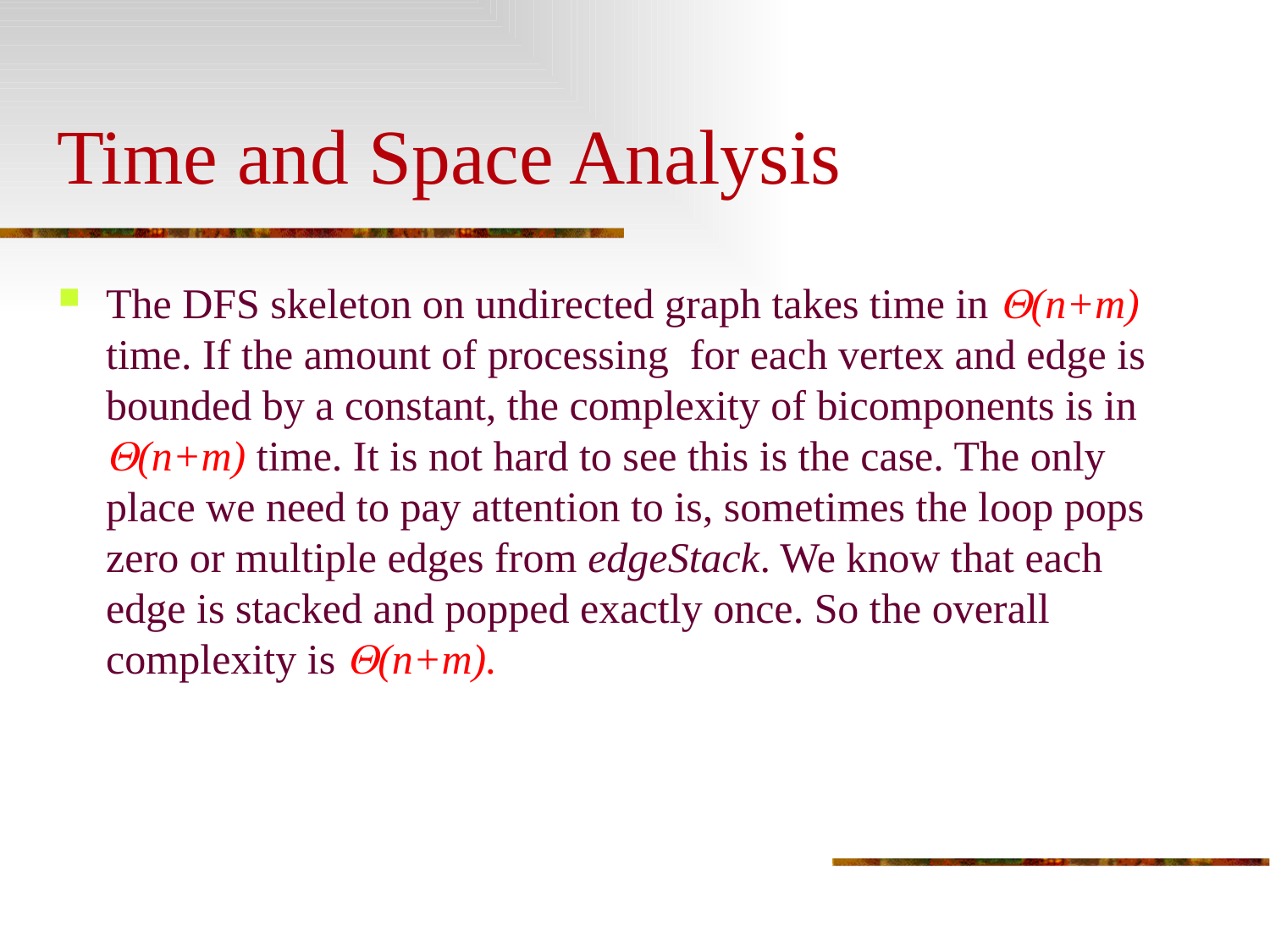

# Time and Space Analysis
The DFS skeleton on undirected graph takes time in Θ(n+m) time. If the amount of processing  for each vertex and edge is bounded by a constant, the complexity of bicomponents is in Θ(n+m) time. It is not hard to see this is the case. The only place we need to pay attention to is, sometimes the loop pops zero or multiple edges from edgeStack. We know that each edge is stacked and popped exactly once. So the overall complexity is Θ(n+m).